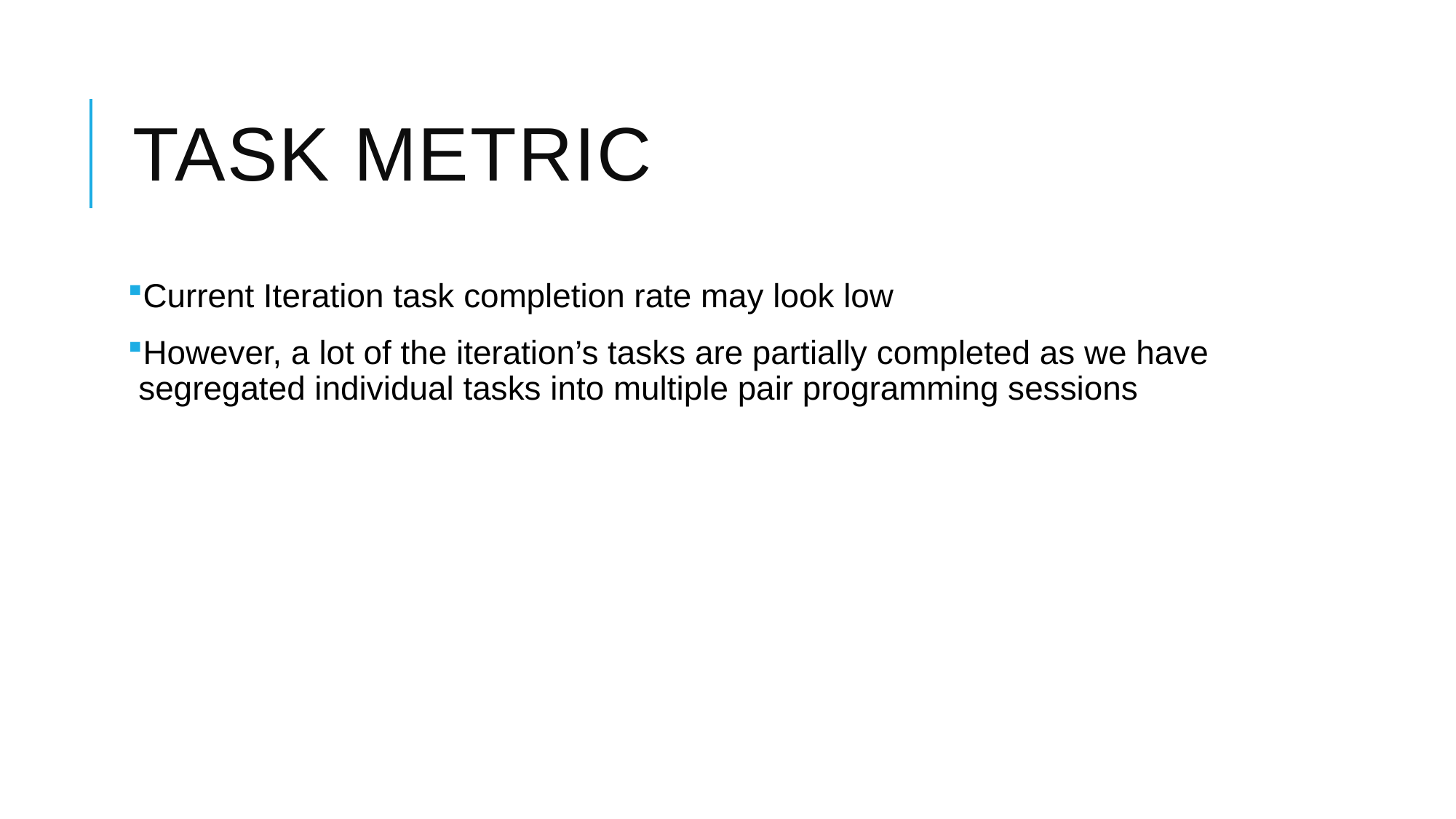

# Task Metric
Current Iteration task completion rate may look low
However, a lot of the iteration’s tasks are partially completed as we have segregated individual tasks into multiple pair programming sessions